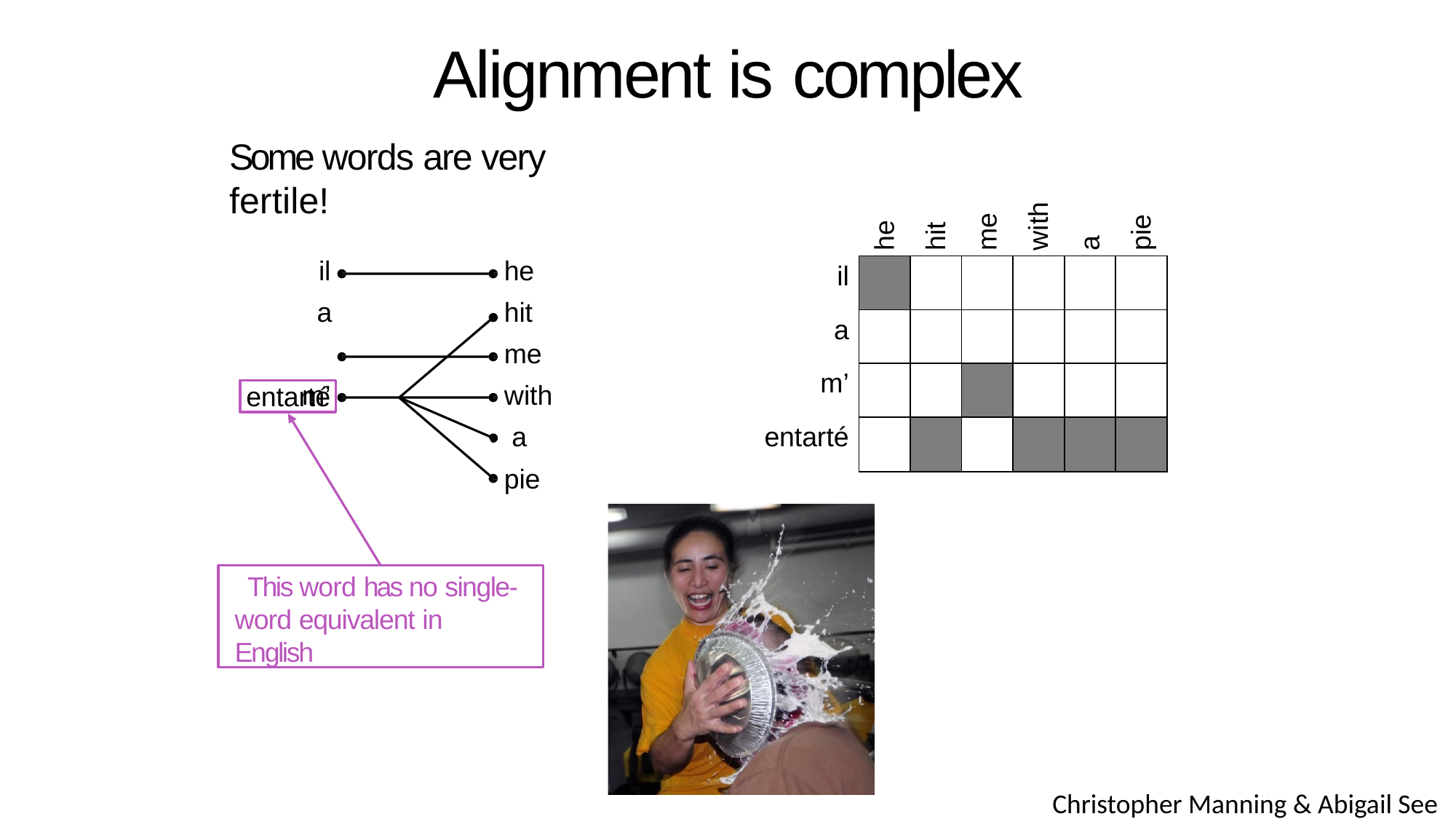

# Alignment is complex
Some words are very fertile!
|  | he | hit | me | with | a | pie |
| --- | --- | --- | --- | --- | --- | --- |
| il |  |  |  |  |  |  |
| a |  |  |  |  |  |  |
| m’ |  |  |  |  |  |  |
| entarté |  |  |  |  |  |  |
il  a  m’
he  hit  me  with  a  pie

entarté

This word has no single-  word equivalent in English
Christopher Manning & Abigail See